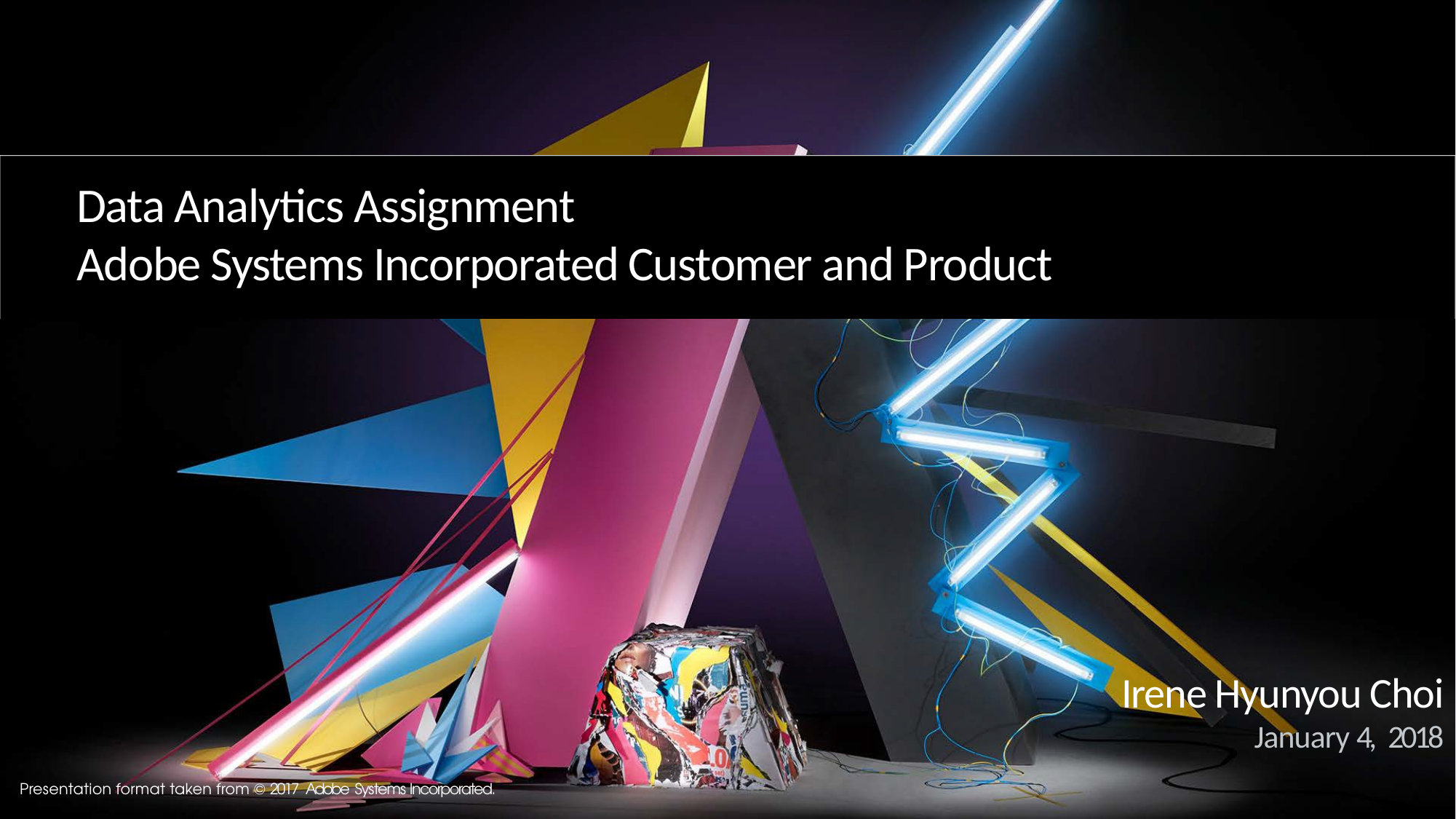

# Data Analytics Assignment Adobe Systems Incorporated Customer and Product
Irene Hyunyou Choi
January 4,  2018
Presentation format taken from © 2017  Adobe  Systems Incorporated.